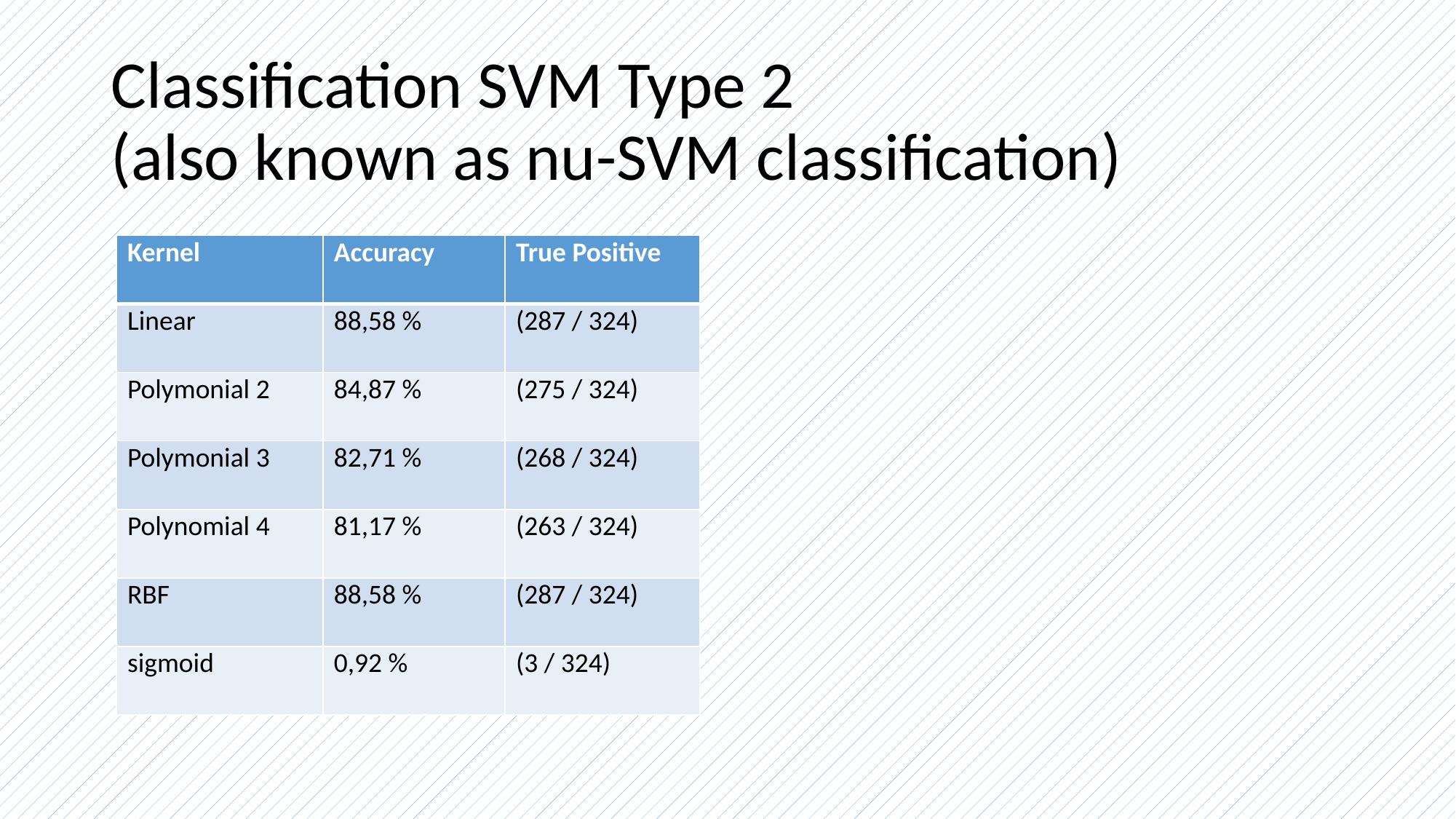

# Classification SVM Type 2 (also known as nu-SVM classification)

| Kernel | Accuracy | True Positive |
| --- | --- | --- |
| Linear | 88,58 % | (287 / 324) |
| Polymonial 2 | 84,87 % | (275 / 324) |
| Polymonial 3 | 82,71 % | (268 / 324) |
| Polynomial 4 | 81,17 % | (263 / 324) |
| RBF | 88,58 % | (287 / 324) |
| sigmoid | 0,92 % | (3 / 324) |